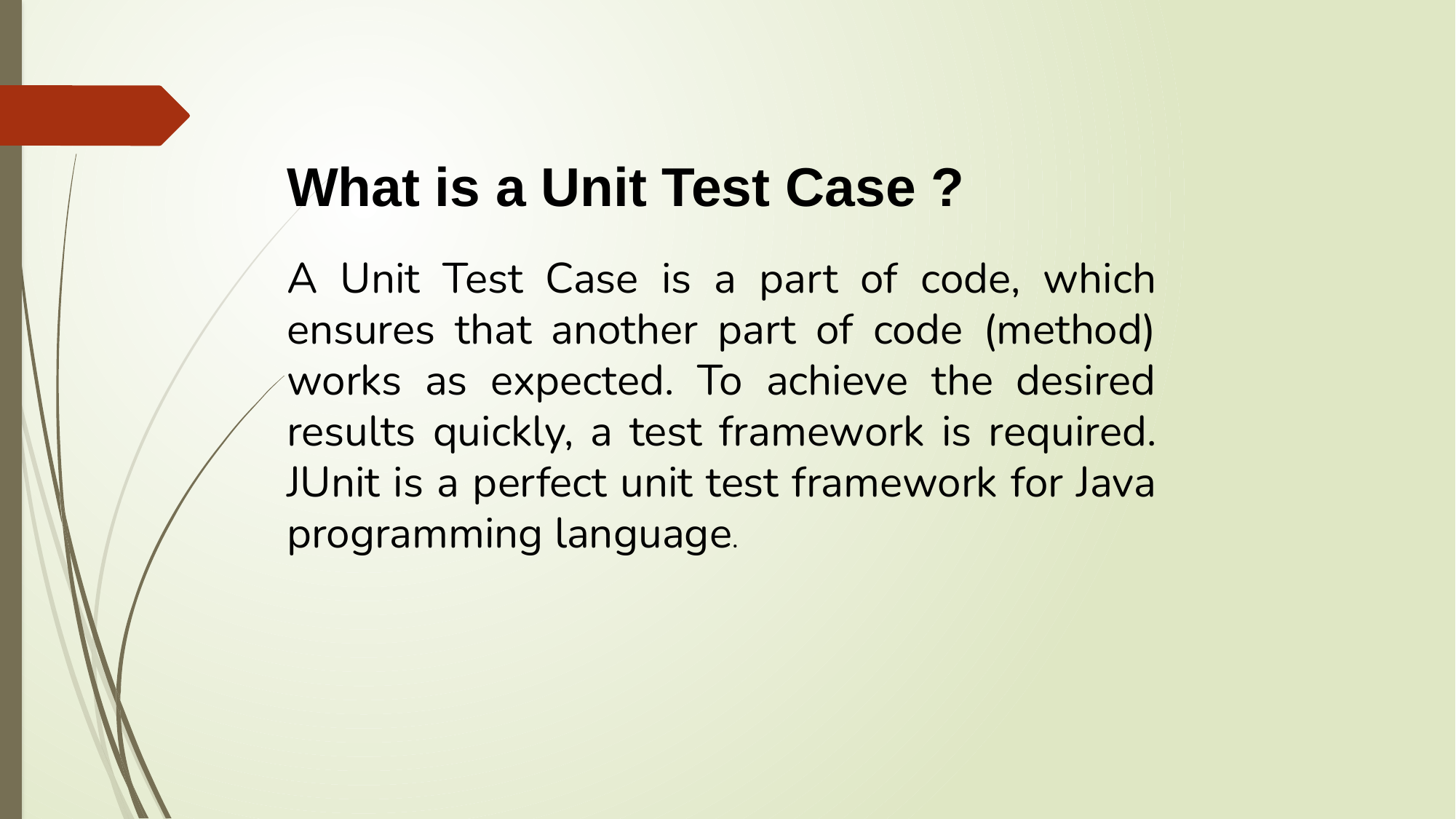

What is a Unit Test Case ?

A Unit Test Case is a part of code, which ensures that another part of code (method) works as expected. To achieve the desired results quickly, a test framework is required. JUnit is a perfect unit test framework for Java programming language.